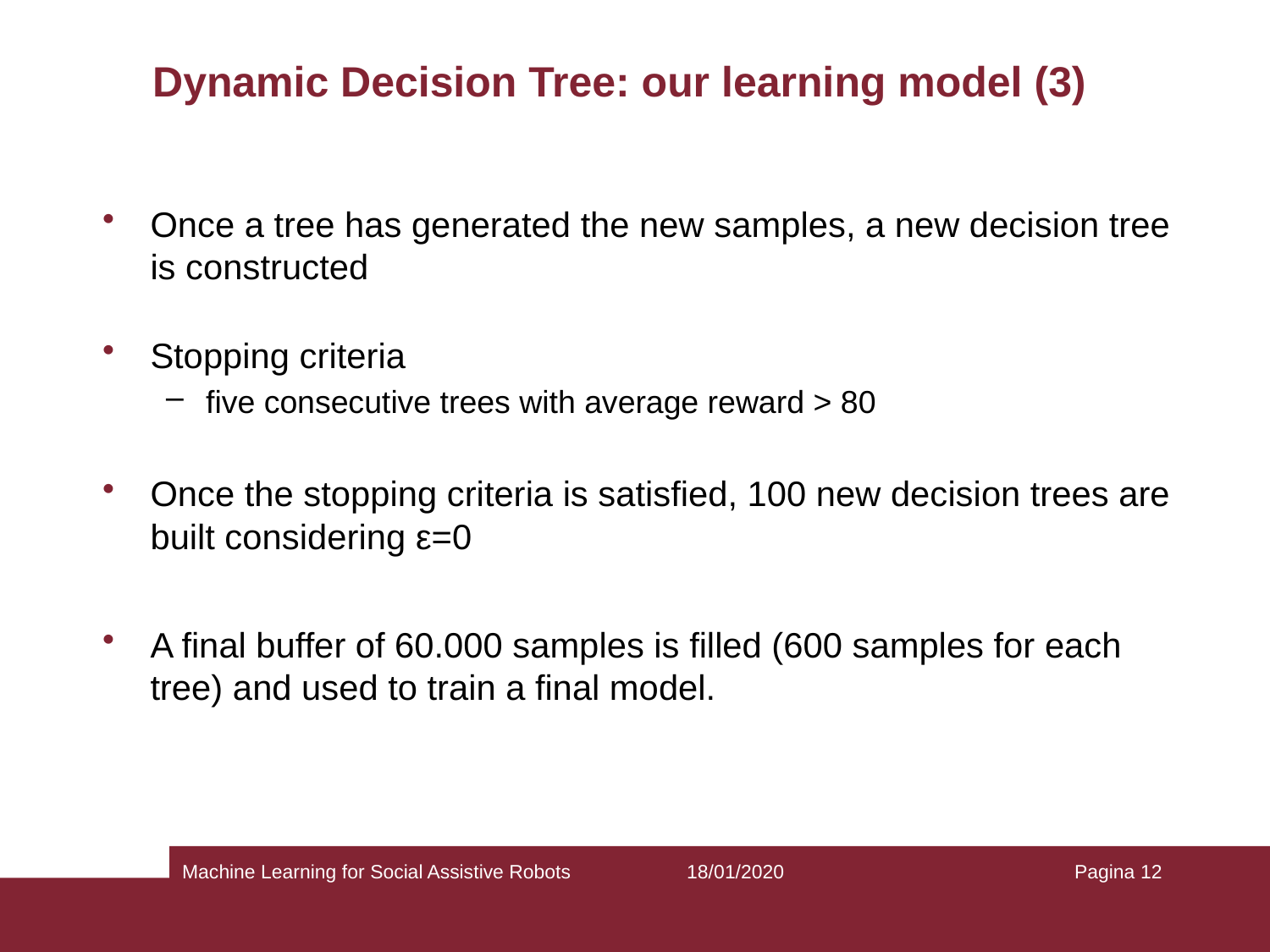

# Dynamic Decision Tree: our learning model (3)
Once a tree has generated the new samples, a new decision tree is constructed

Stopping criteria
five consecutive trees with average reward > 80

Once the stopping criteria is satisfied, 100 new decision trees are built considering ε=0

A final buffer of 60.000 samples is filled (600 samples for each tree) and used to train a final model.

Machine Learning for Social Assistive Robots
18/01/2020
Pagina 12